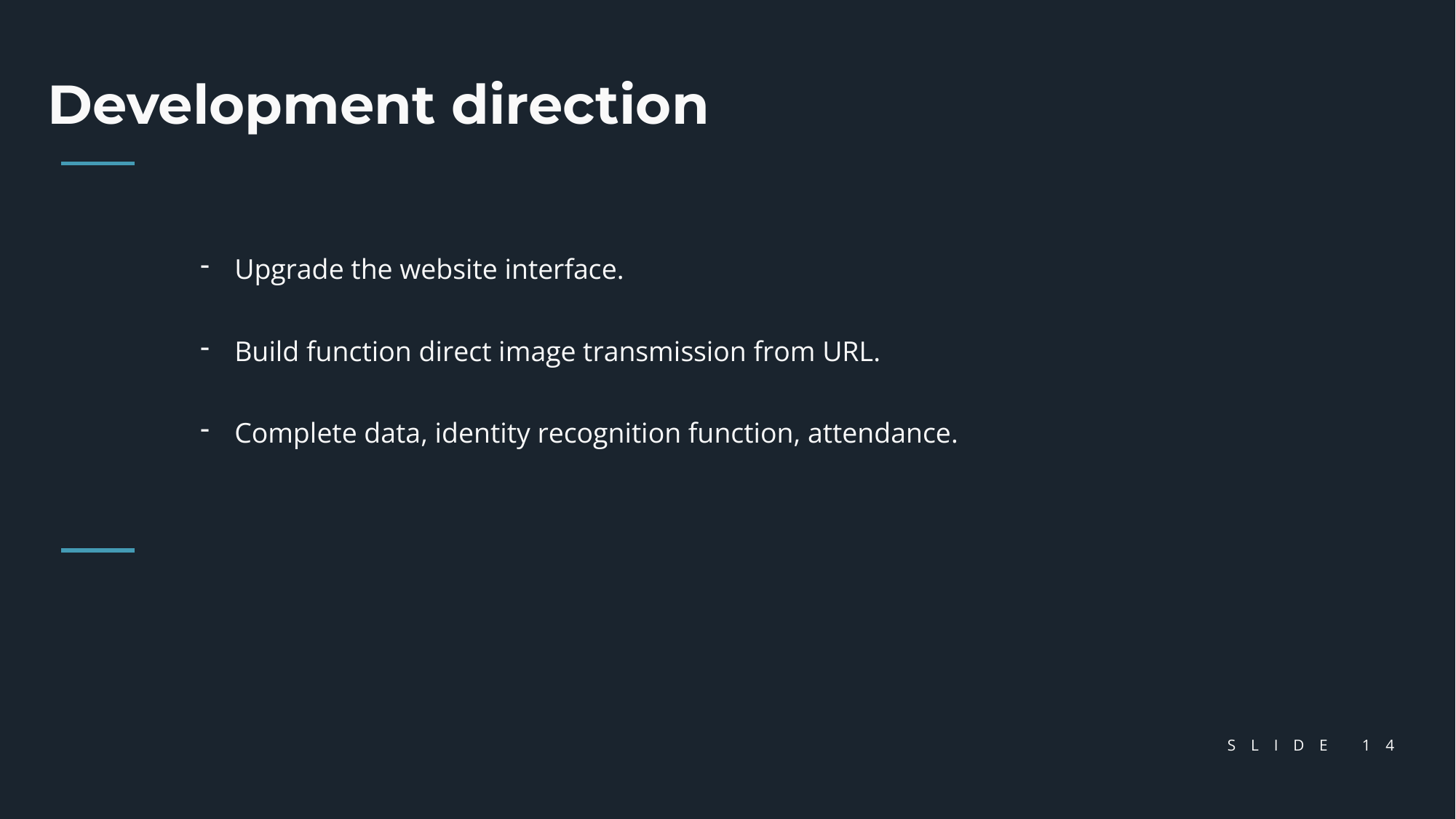

Development direction
Upgrade the website interface.
Build function direct image transmission from URL.
Complete data, identity recognition function, attendance.